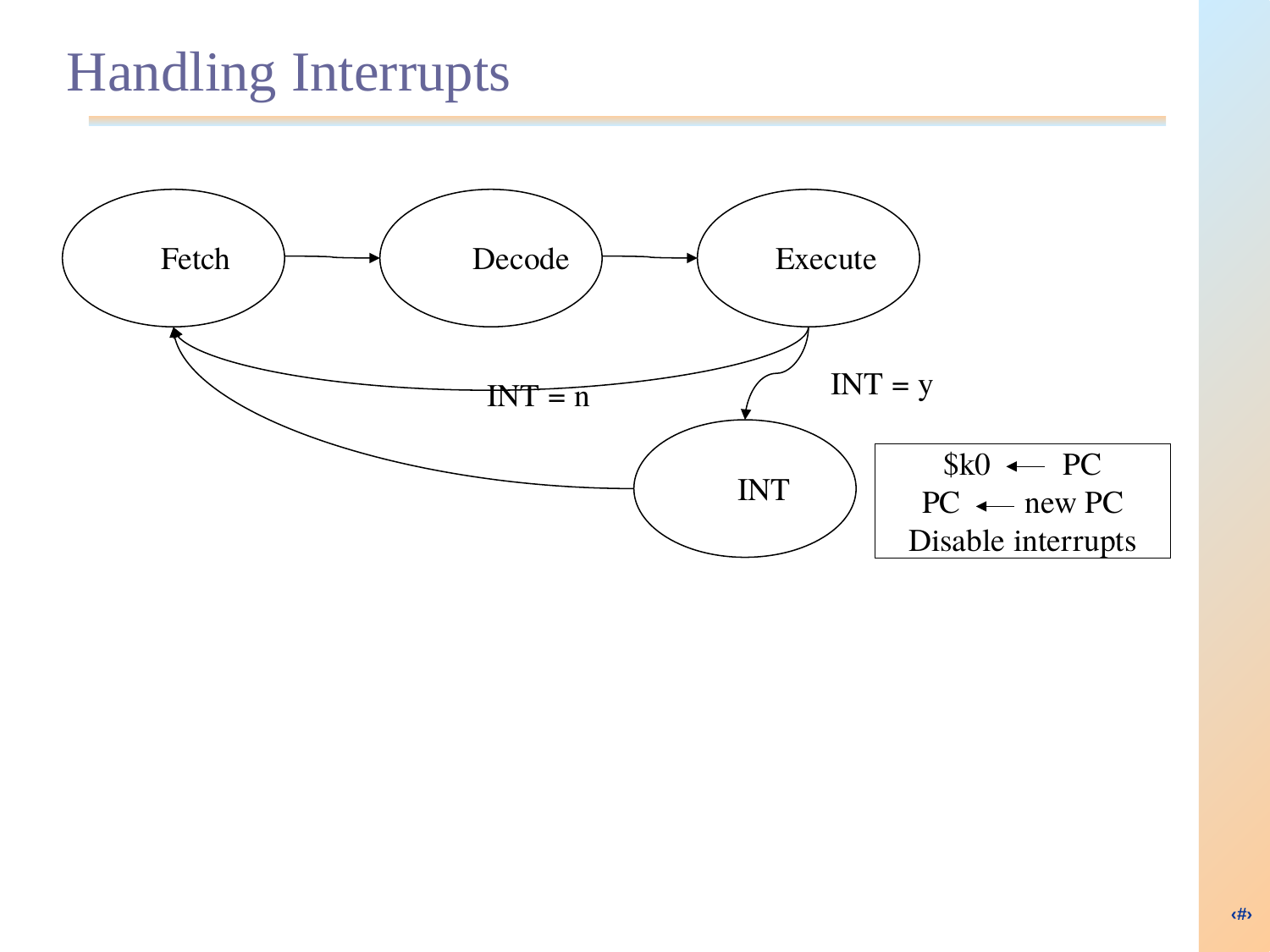

Handling Interrupts

Fetch
Decode
Execute

INT = y
INT = n

$k0         PC
PC        new PC
Disable interrupts
INT